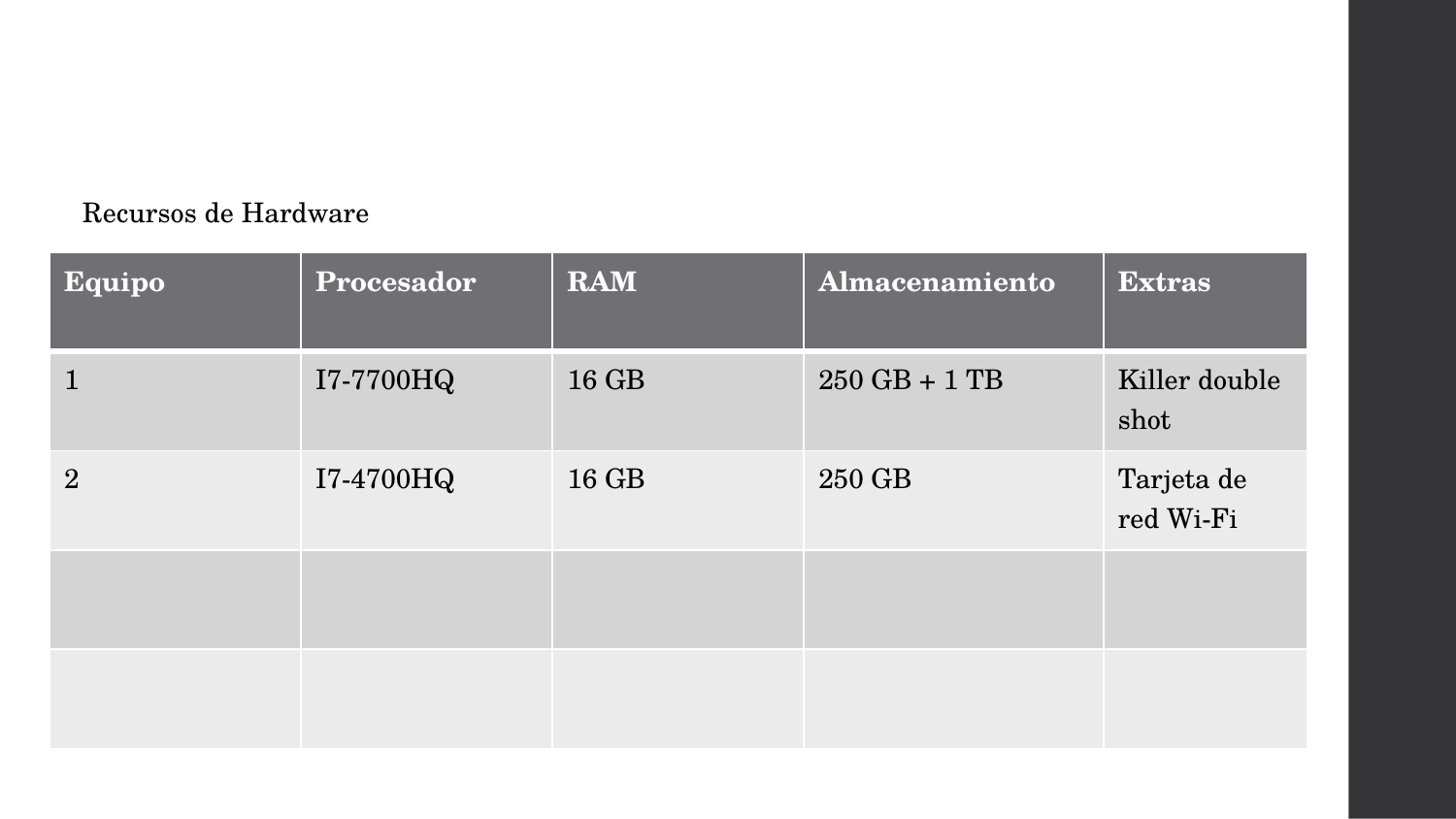

#
Recursos de Hardware

| Equipo | Procesador | RAM | Almacenamiento | Extras |
| --- | --- | --- | --- | --- |
| 1 | I7-7700HQ | 16 GB | 250 GB + 1 TB | Killer double shot |
| 2 | I7-4700HQ | 16 GB | 250 GB | Tarjeta de red Wi-Fi |
|  |  |  |  |  |
|  |  |  |  |  |